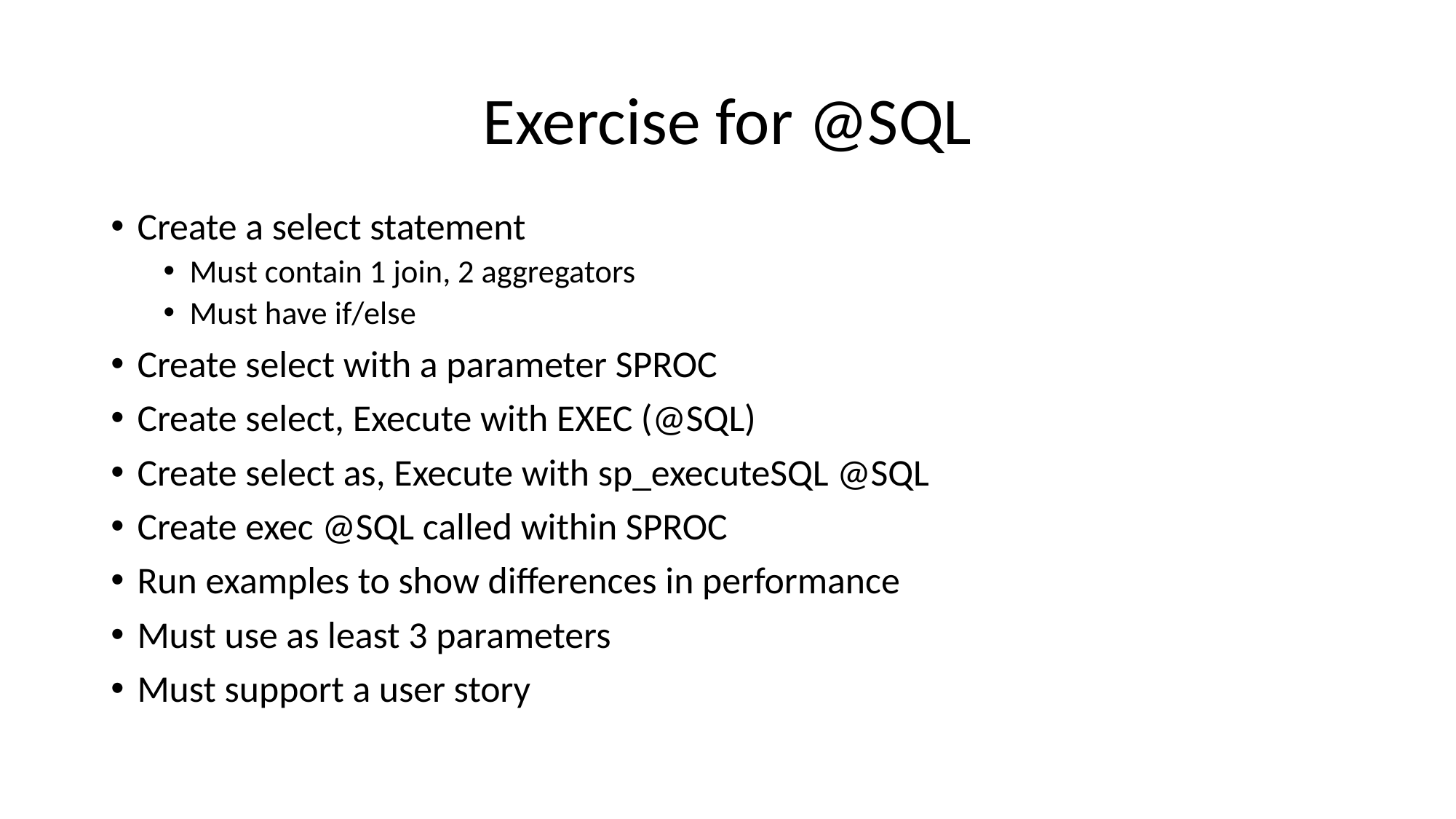

# Exercise for @SQL
Create a select statement
Must contain 1 join, 2 aggregators
Must have if/else
Create select with a parameter SPROC
Create select, Execute with EXEC (@SQL)
Create select as, Execute with sp_executeSQL @SQL
Create exec @SQL called within SPROC
Run examples to show differences in performance
Must use as least 3 parameters
Must support a user story